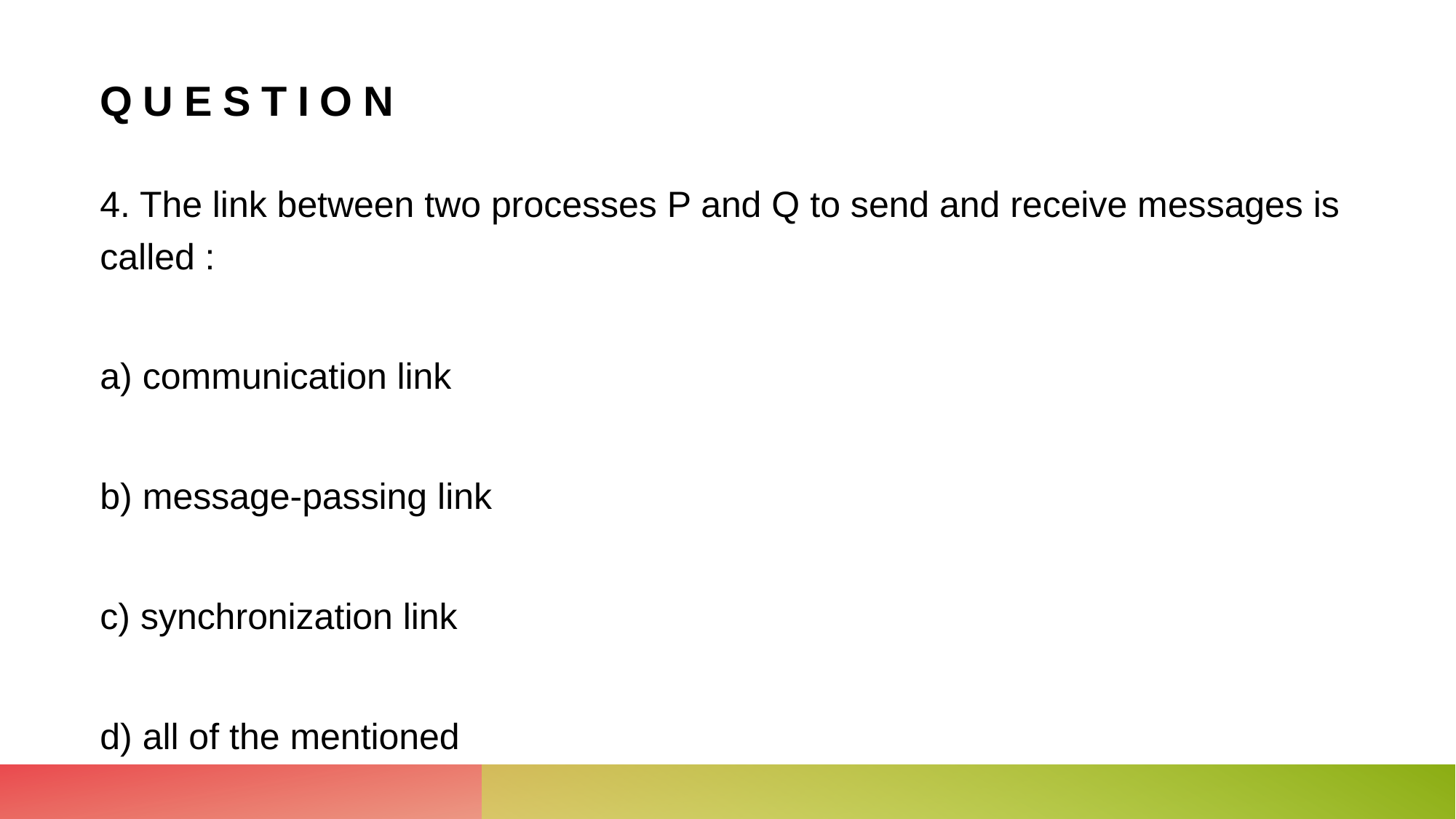

# Question
4. The link between two processes P and Q to send and receive messages is called :
a) communication link
b) message-passing link
c) synchronization link
d) all of the mentioned